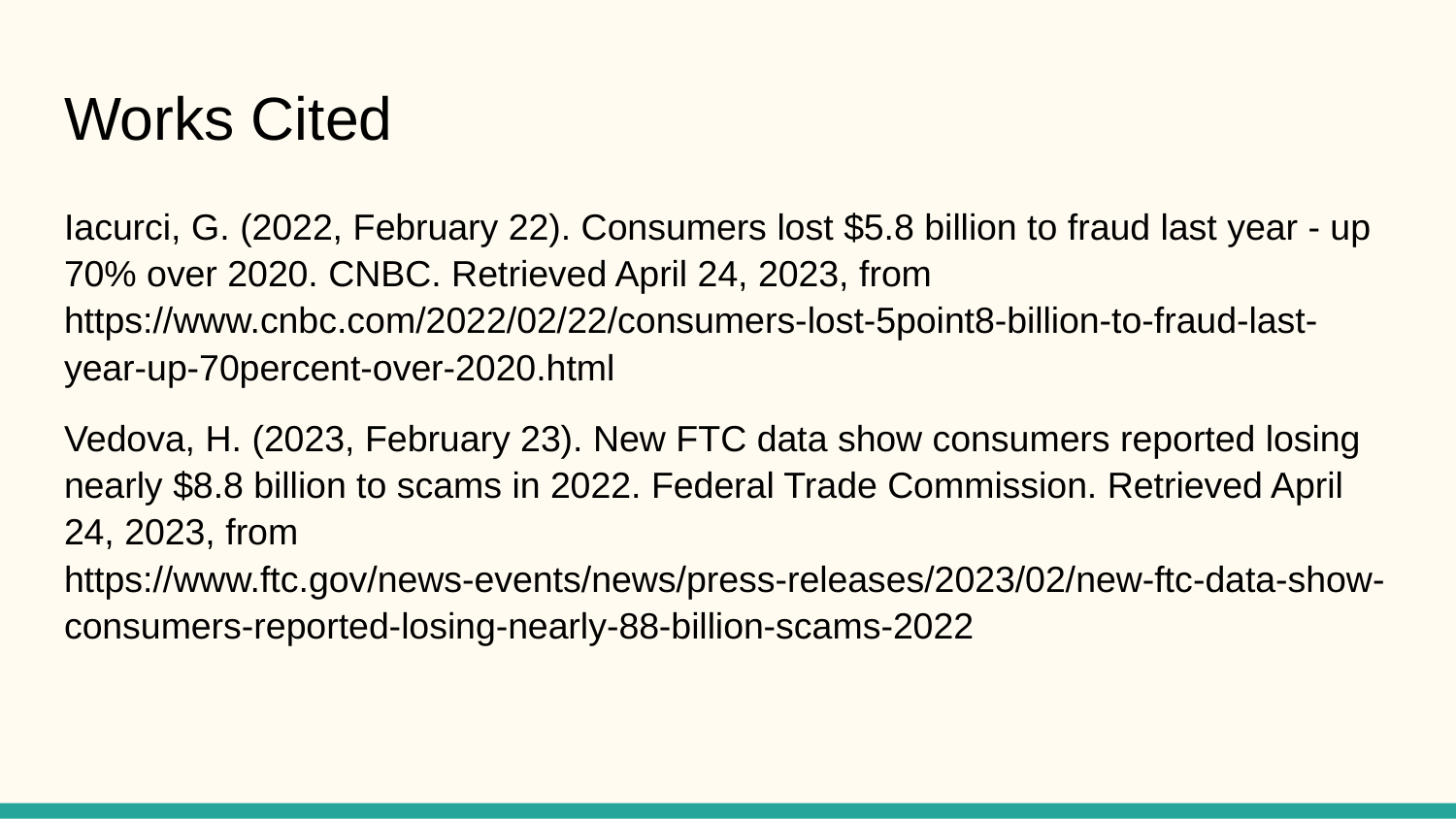

# Works Cited
Iacurci, G. (2022, February 22). Consumers lost $5.8 billion to fraud last year - up 70% over 2020. CNBC. Retrieved April 24, 2023, from https://www.cnbc.com/2022/02/22/consumers-lost-5point8-billion-to-fraud-last-year-up-70percent-over-2020.html
Vedova, H. (2023, February 23). New FTC data show consumers reported losing nearly $8.8 billion to scams in 2022. Federal Trade Commission. Retrieved April 24, 2023, from https://www.ftc.gov/news-events/news/press-releases/2023/02/new-ftc-data-show-consumers-reported-losing-nearly-88-billion-scams-2022